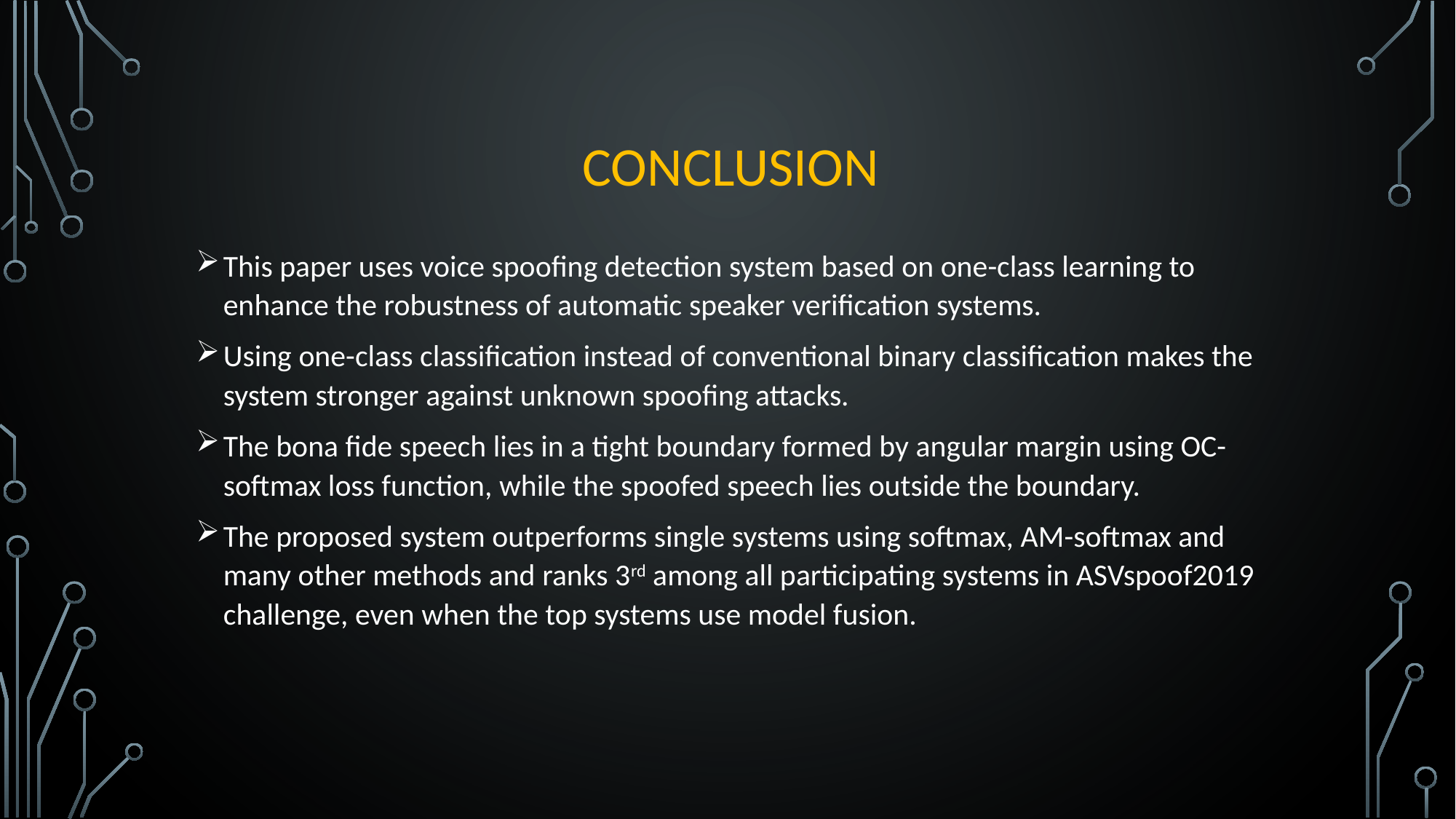

# Conclusion
This paper uses voice spoofing detection system based on one-class learning to enhance the robustness of automatic speaker verification systems.
Using one-class classification instead of conventional binary classification makes the system stronger against unknown spoofing attacks.
The bona fide speech lies in a tight boundary formed by angular margin using OC-softmax loss function, while the spoofed speech lies outside the boundary.
The proposed system outperforms single systems using softmax, AM-softmax and many other methods and ranks 3rd among all participating systems in ASVspoof2019 challenge, even when the top systems use model fusion.